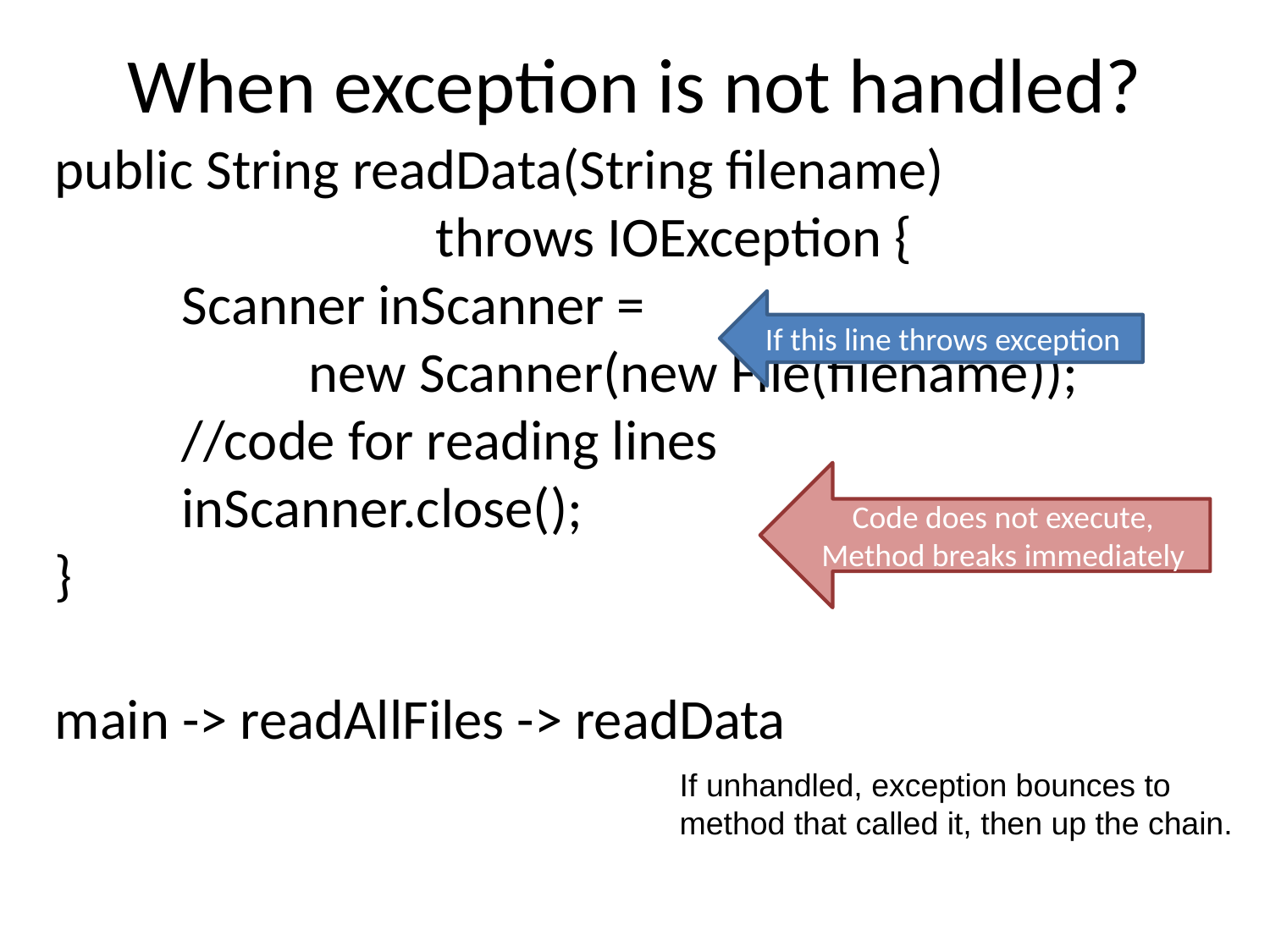

When exception is not handled?
public String readData(String filename)
			throws IOException {
	Scanner inScanner =
		new Scanner(new File(filename));
	//code for reading lines
	inScanner.close();
}

main -> readAllFiles -> readData
If this line throws exception
Code does not execute,
Method breaks immediately
If unhandled, exception bounces to
method that called it, then up the chain.